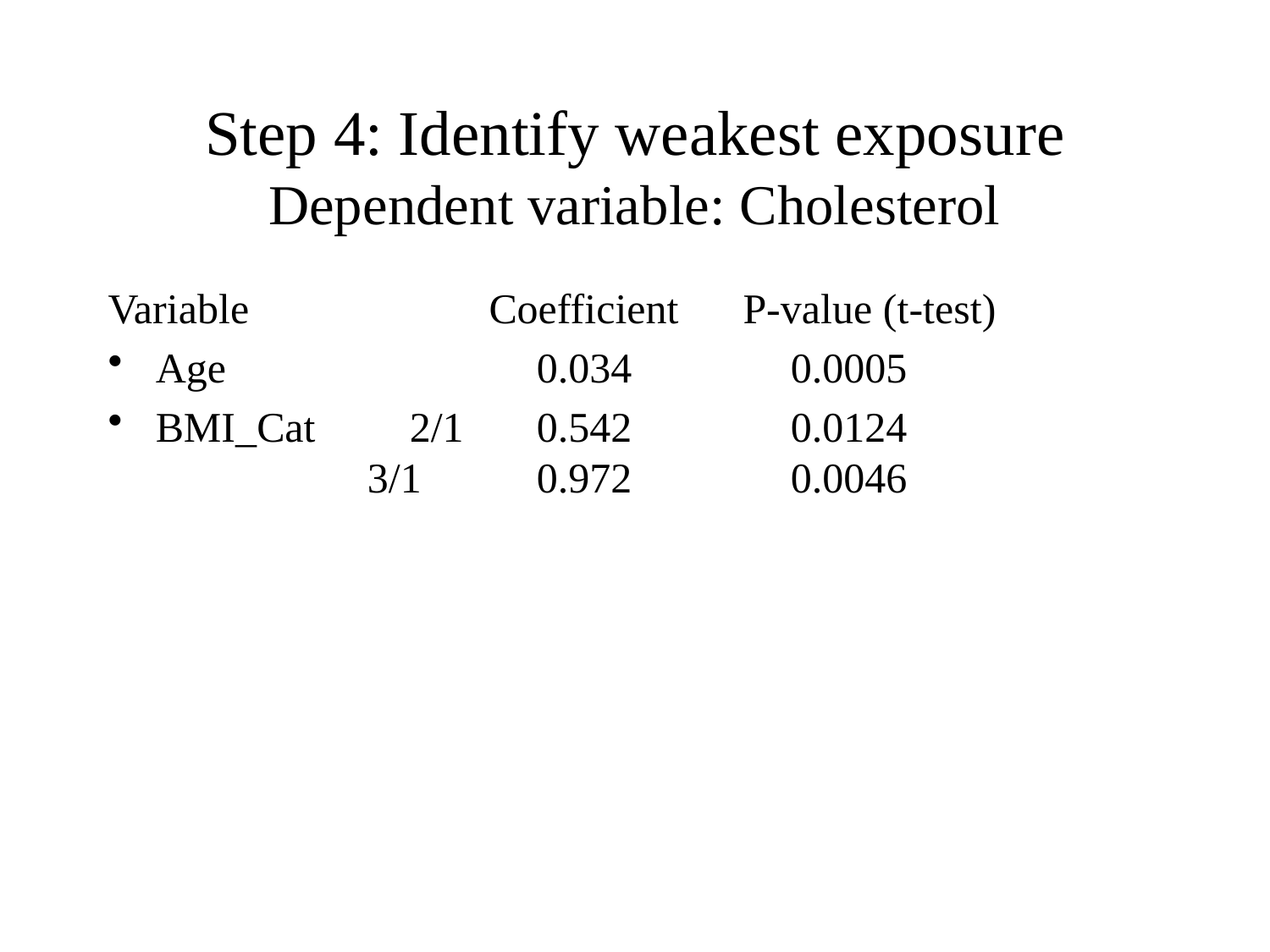

# Step 4: Identify weakest exposure Dependent variable: Cholesterol
Variable		Coefficient	P-value (t-test)
Age			0.034		0.0005
BMI_Cat	2/1	0.542		0.0124
                    3/1	0.972		0.0046